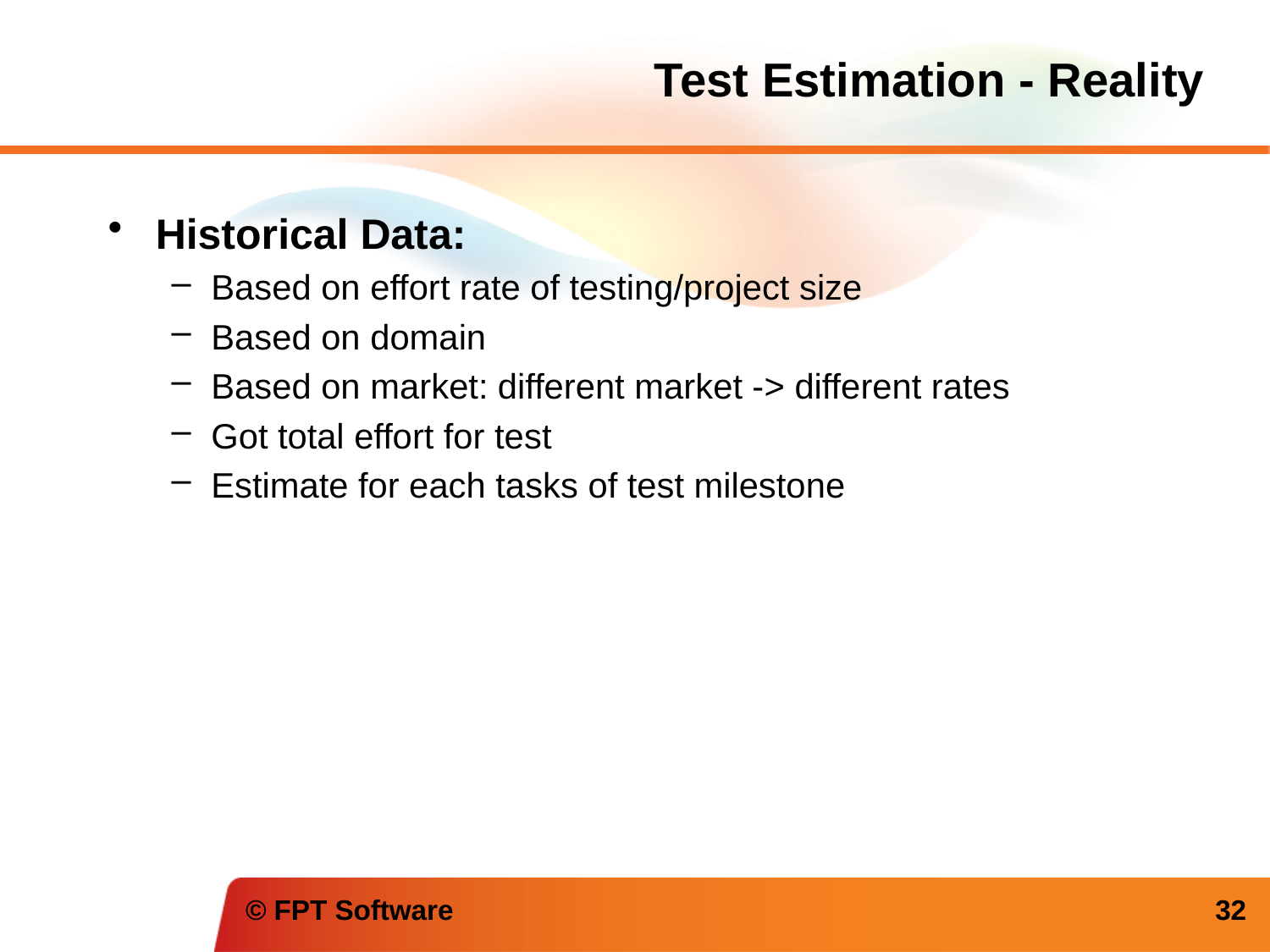

# Test Estimation - Reality
Historical Data:
Based on effort rate of testing/project size
Based on domain
Based on market: different market -> different rates
Got total effort for test
Estimate for each tasks of test milestone